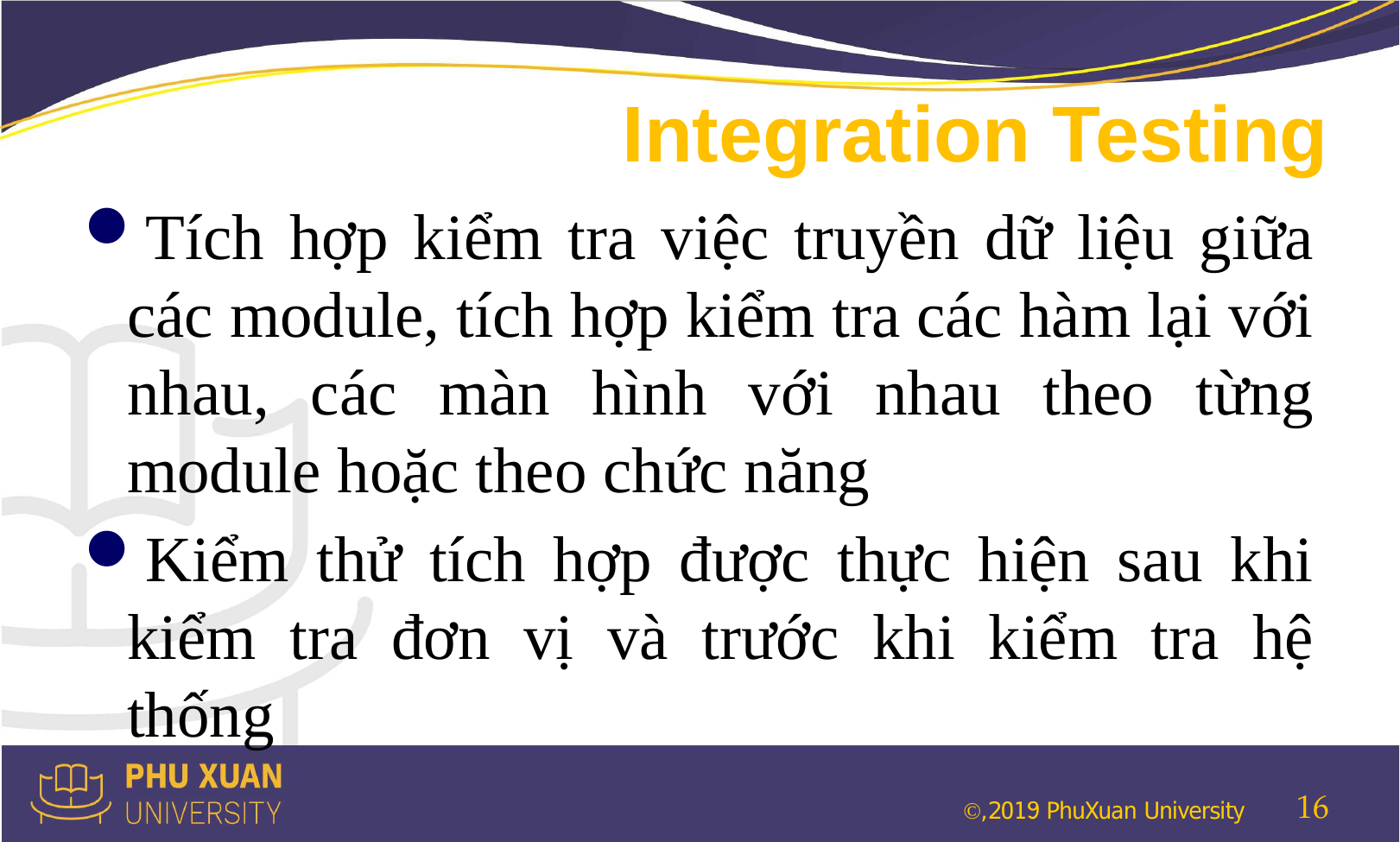

# Integration Testing
Tích hợp kiểm tra việc truyền dữ liệu giữa các module, tích hợp kiểm tra các hàm lại với nhau, các màn hình với nhau theo từng module hoặc theo chức năng
Kiểm thử tích hợp được thực hiện sau khi kiểm tra đơn vị và trước khi kiểm tra hệ thống
16